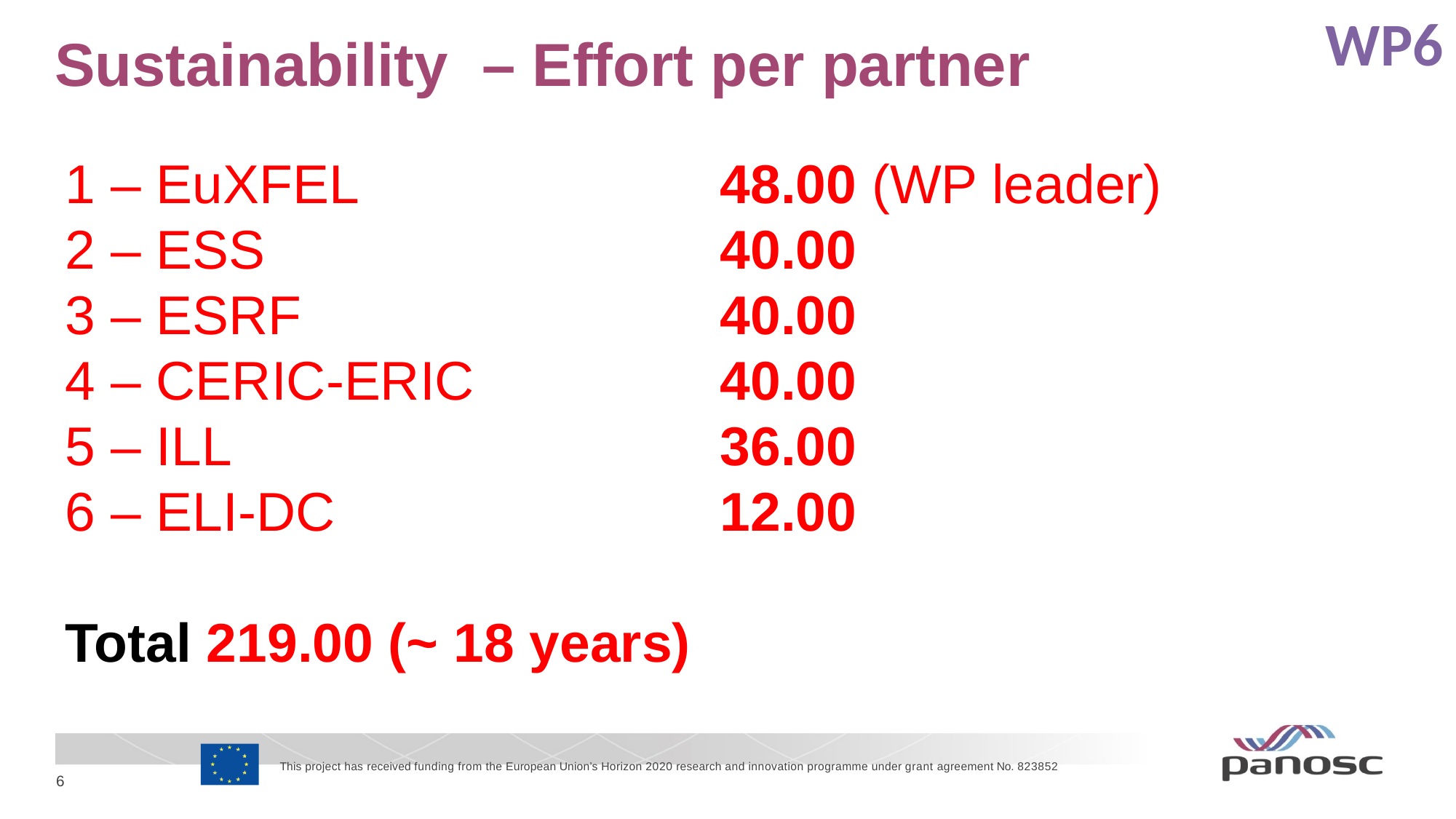

WP6
Sustainability  – Effort per partner
1 – EuXFEL 				48.00 (WP leader)
2 – ESS					40.00
3 – ESRF 				40.00
4 – CERIC-ERIC			40.00
5 – ILL					36.00
6 – ELI-DC  				12.00

Total 219.00 (~ 18 years)

This project has received funding from the European Union’s Horizon 2020 research and innovation programme under grant agreement No. 823852